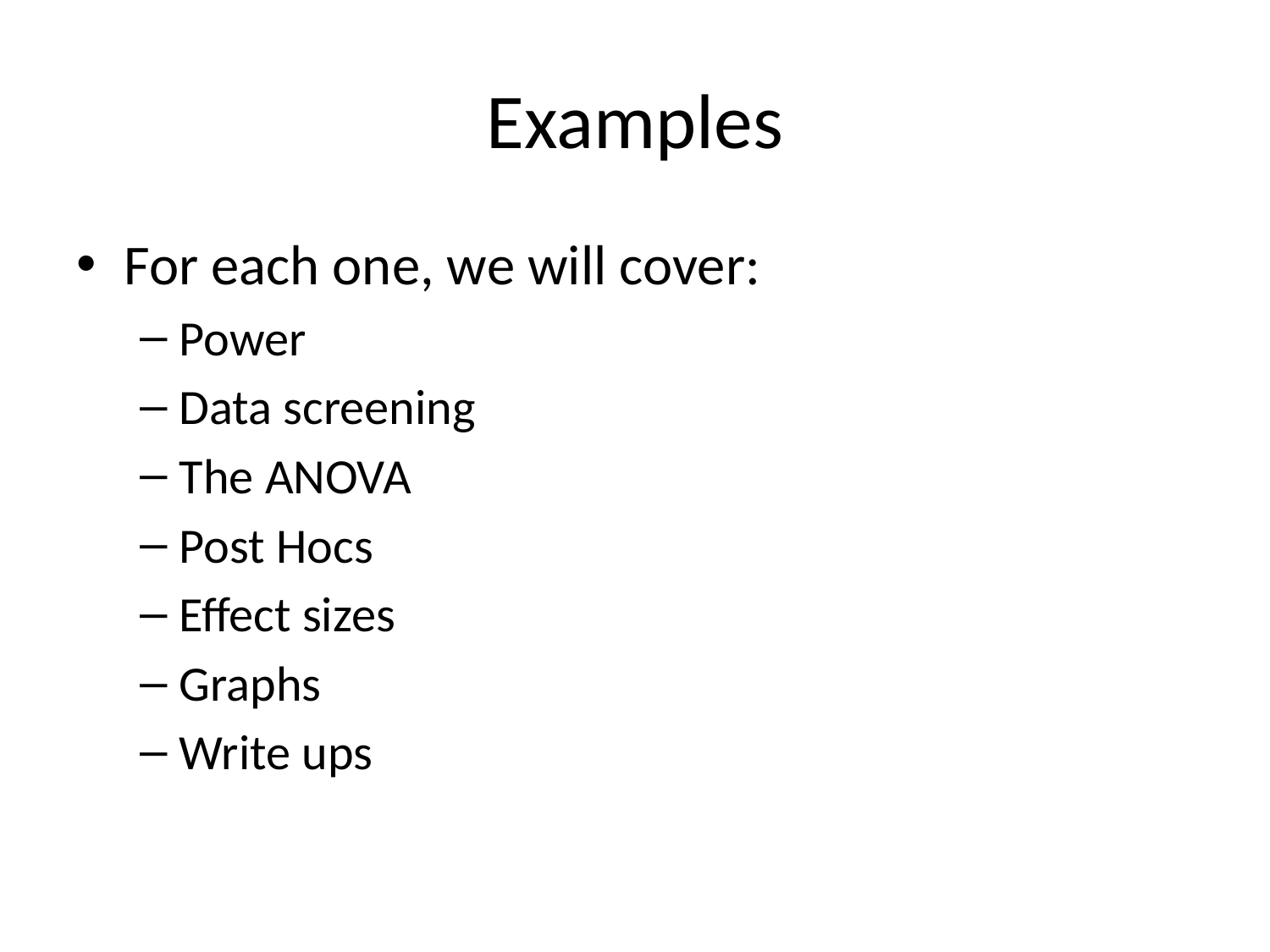

# Examples
For each one, we will cover:
Power
Data screening
The ANOVA
Post Hocs
Effect sizes
Graphs
Write ups